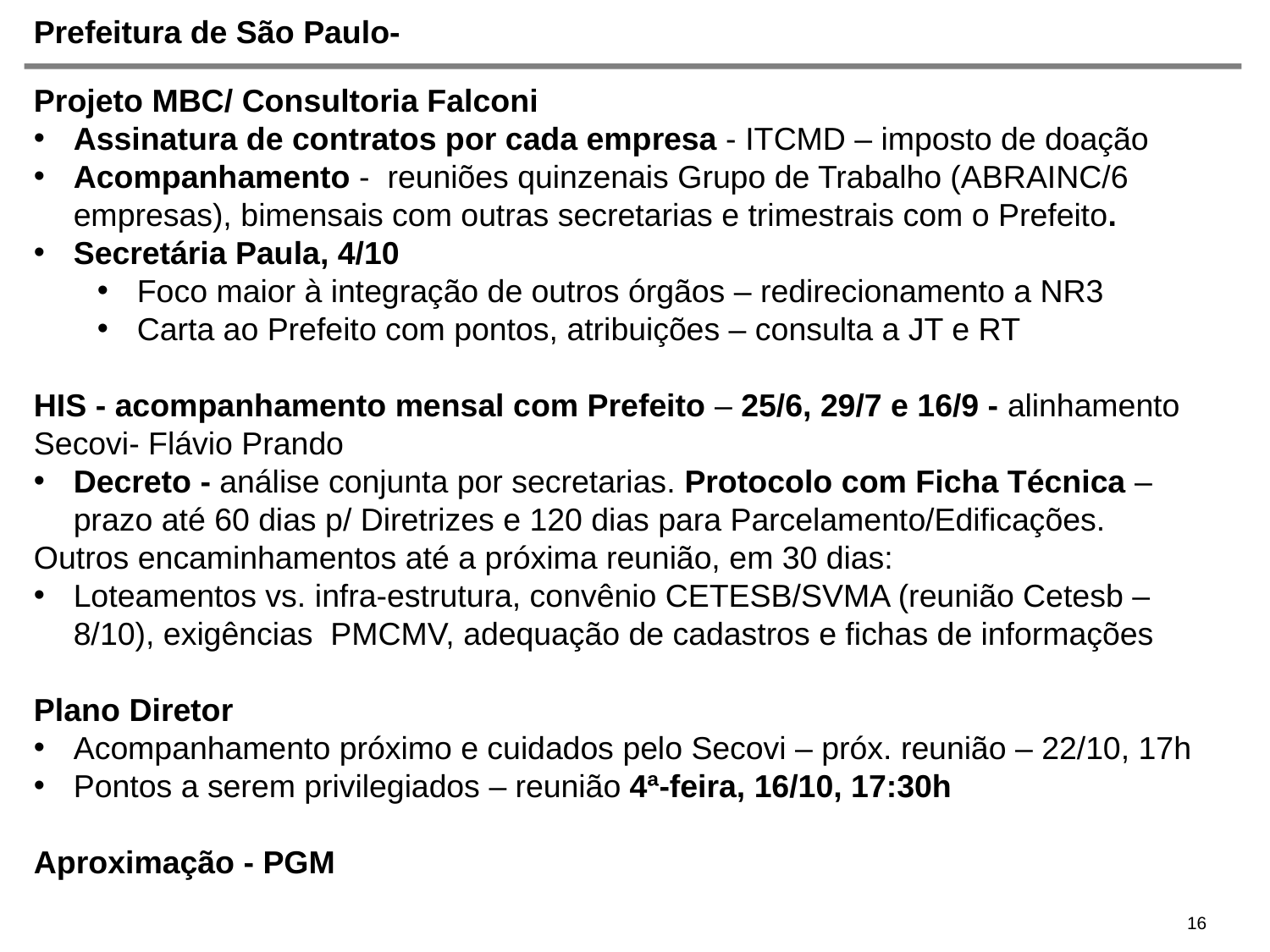

# Prefeitura de São Paulo-

Projeto MBC/ Consultoria Falconi
Assinatura de contratos por cada empresa - ITCMD – imposto de doação
Acompanhamento -  reuniões quinzenais Grupo de Trabalho (ABRAINC/6 empresas), bimensais com outras secretarias e trimestrais com o Prefeito.
Secretária Paula, 4/10
Foco maior à integração de outros órgãos – redirecionamento a NR3
Carta ao Prefeito com pontos, atribuições – consulta a JT e RT

HIS - acompanhamento mensal com Prefeito – 25/6, 29/7 e 16/9 - alinhamento Secovi- Flávio Prando
Decreto - análise conjunta por secretarias. Protocolo com Ficha Técnica – prazo até 60 dias p/ Diretrizes e 120 dias para Parcelamento/Edificações.
Outros encaminhamentos até a próxima reunião, em 30 dias:
Loteamentos vs. infra-estrutura, convênio CETESB/SVMA (reunião Cetesb – 8/10), exigências  PMCMV, adequação de cadastros e fichas de informações

Plano Diretor
Acompanhamento próximo e cuidados pelo Secovi – próx. reunião – 22/10, 17h
Pontos a serem privilegiados – reunião 4ª-feira, 16/10, 17:30h

Aproximação - PGM

16